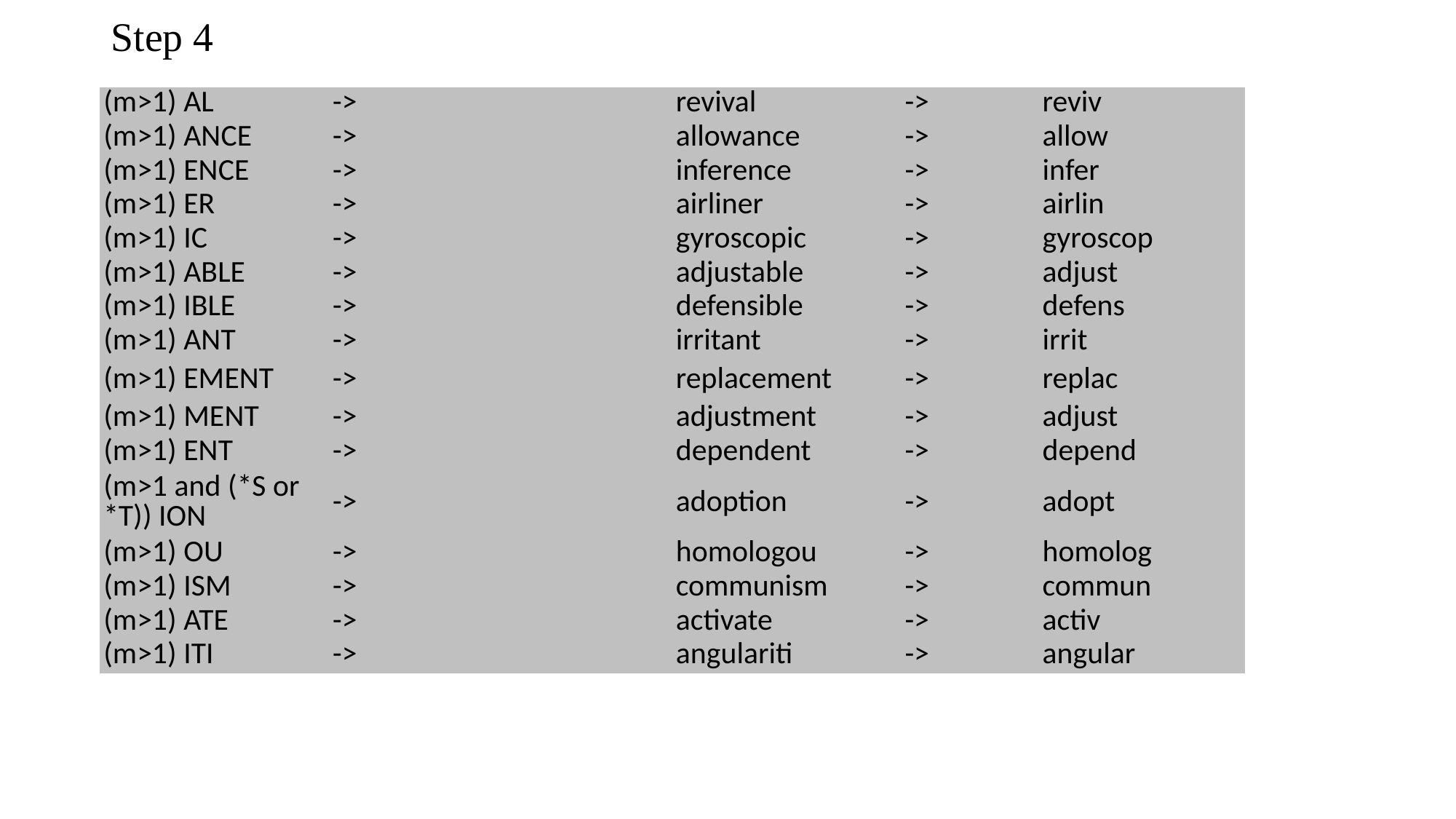

# Step 4
| (m>1) AL |  | -> |  |  | revival |  | -> |  | reviv |
| --- | --- | --- | --- | --- | --- | --- | --- | --- | --- |
| (m>1) ANCE |  | -> |  |  | allowance |  | -> |  | allow |
| (m>1) ENCE |  | -> |  |  | inference |  | -> |  | infer |
| (m>1) ER |  | -> |  |  | airliner |  | -> |  | airlin |
| (m>1) IC |  | -> |  |  | gyroscopic |  | -> |  | gyroscop |
| (m>1) ABLE |  | -> |  |  | adjustable |  | -> |  | adjust |
| (m>1) IBLE |  | -> |  |  | defensible |  | -> |  | defens |
| (m>1) ANT |  | -> |  |  | irritant |  | -> |  | irrit |
| (m>1) EMENT |  | -> |  |  | replacement |  | -> |  | replac |
| (m>1) MENT |  | -> |  |  | adjustment |  | -> |  | adjust |
| (m>1) ENT |  | -> |  |  | dependent |  | -> |  | depend |
| (m>1 and (\*S or \*T)) ION |  | -> |  |  | adoption |  | -> |  | adopt |
| (m>1) OU |  | -> |  |  | homologou |  | -> |  | homolog |
| (m>1) ISM |  | -> |  |  | communism |  | -> |  | commun |
| (m>1) ATE |  | -> |  |  | activate |  | -> |  | activ |
| (m>1) ITI |  | -> |  |  | angulariti |  | -> |  | angular |